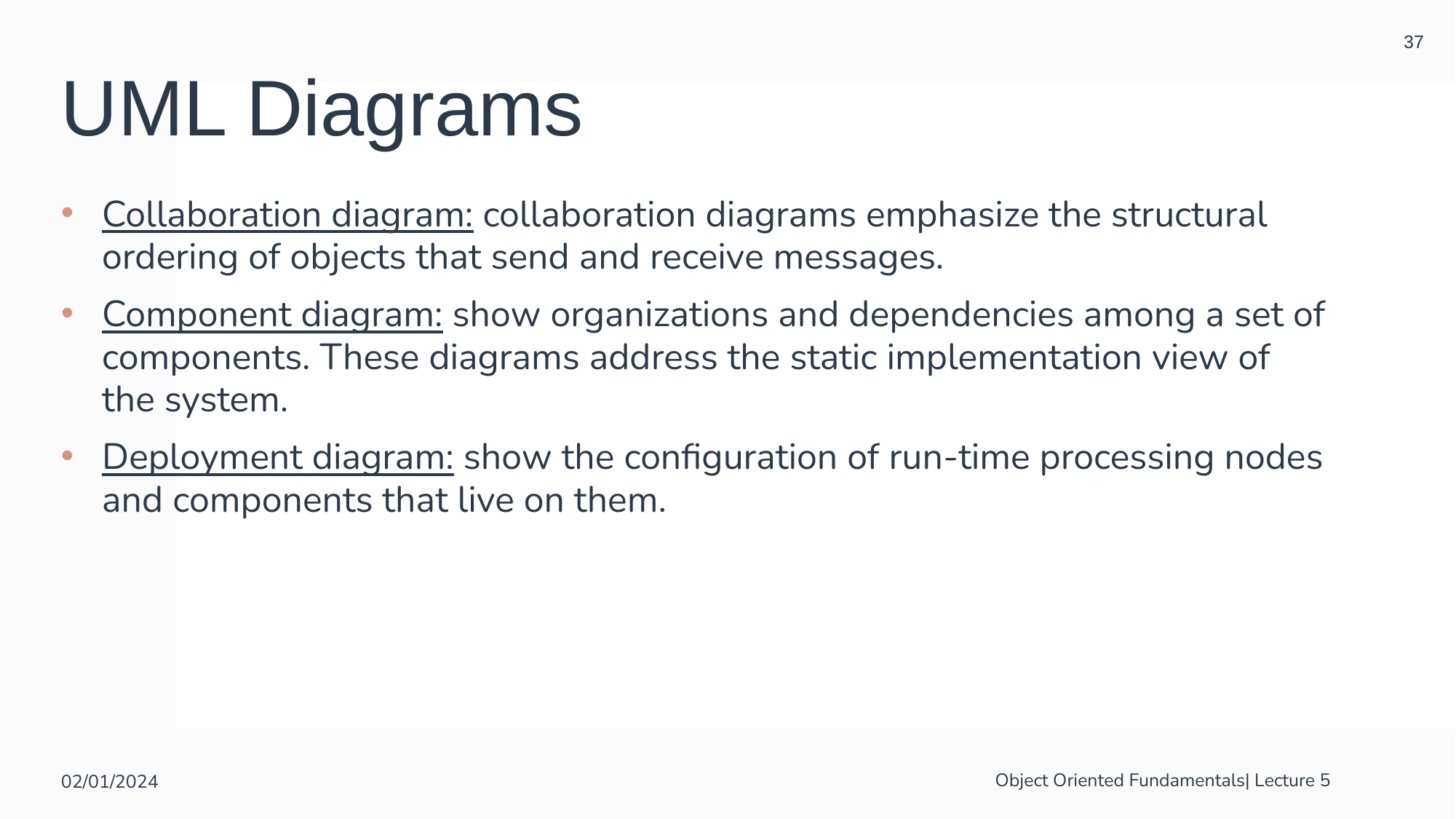

37
# UML Diagrams
Collaboration diagram: collaboration diagrams emphasize the structural ordering of objects that send and receive messages.
Component diagram: show organizations and dependencies among a set of components. These diagrams address the static implementation view of the system.
Deployment diagram: show the configuration of run-time processing nodes and components that live on them.
02/01/2024
Object Oriented Fundamentals| Lecture 5